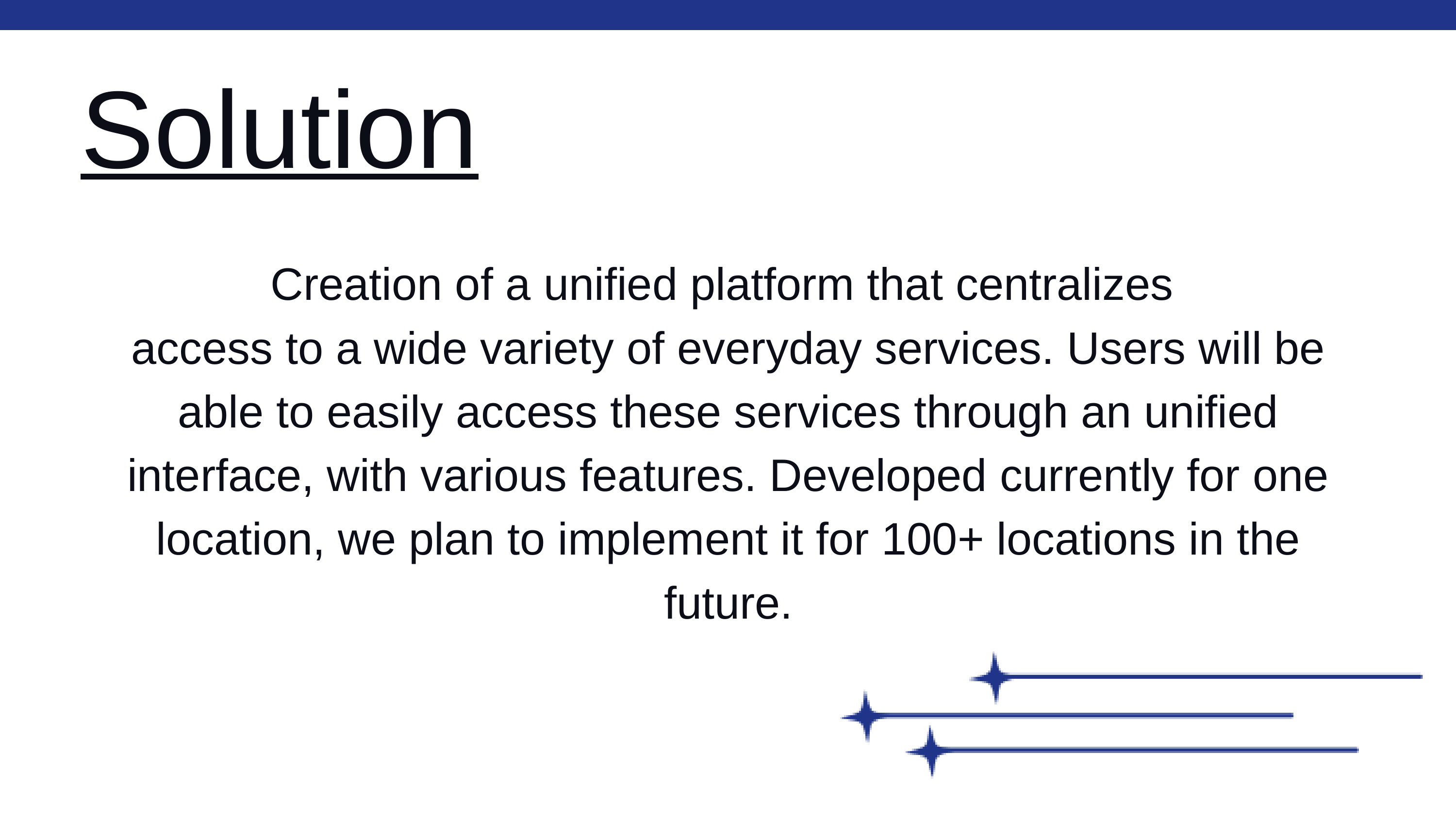

Solution
Creation of a unified platform that centralizes
access to a wide variety of everyday services. Users will be able to easily access these services through an unified interface, with various features. Developed currently for one location, we plan to implement it for 100+ locations in the future.